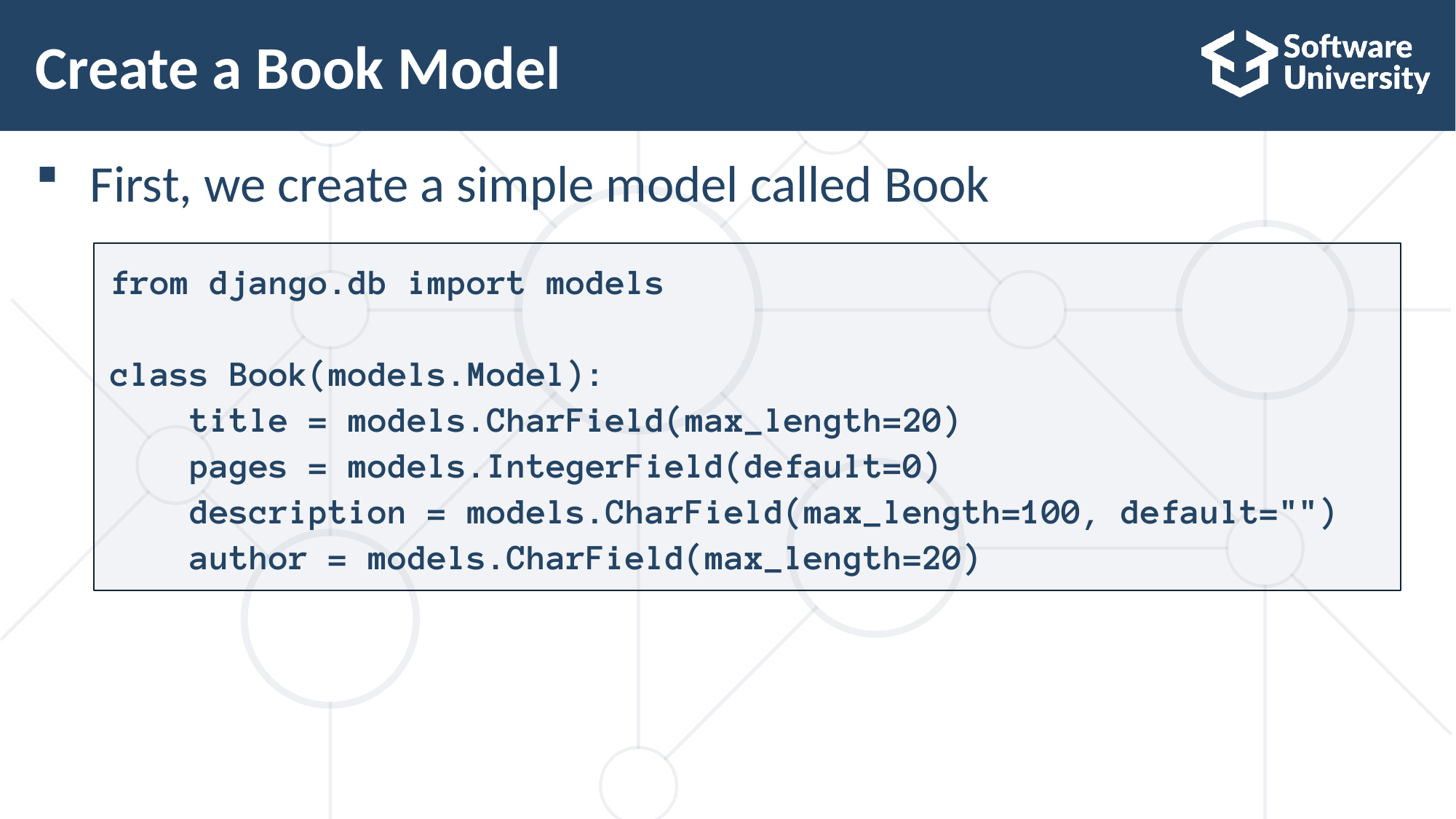

# Create a Book Model
First, we create a simple model called Book
from django.db import models

class Book(models.Model):
    title = models.CharField(max_length=20)
    pages = models.IntegerField(default=0)
    description = models.CharField(max_length=100, default="")
    author = models.CharField(max_length=20)